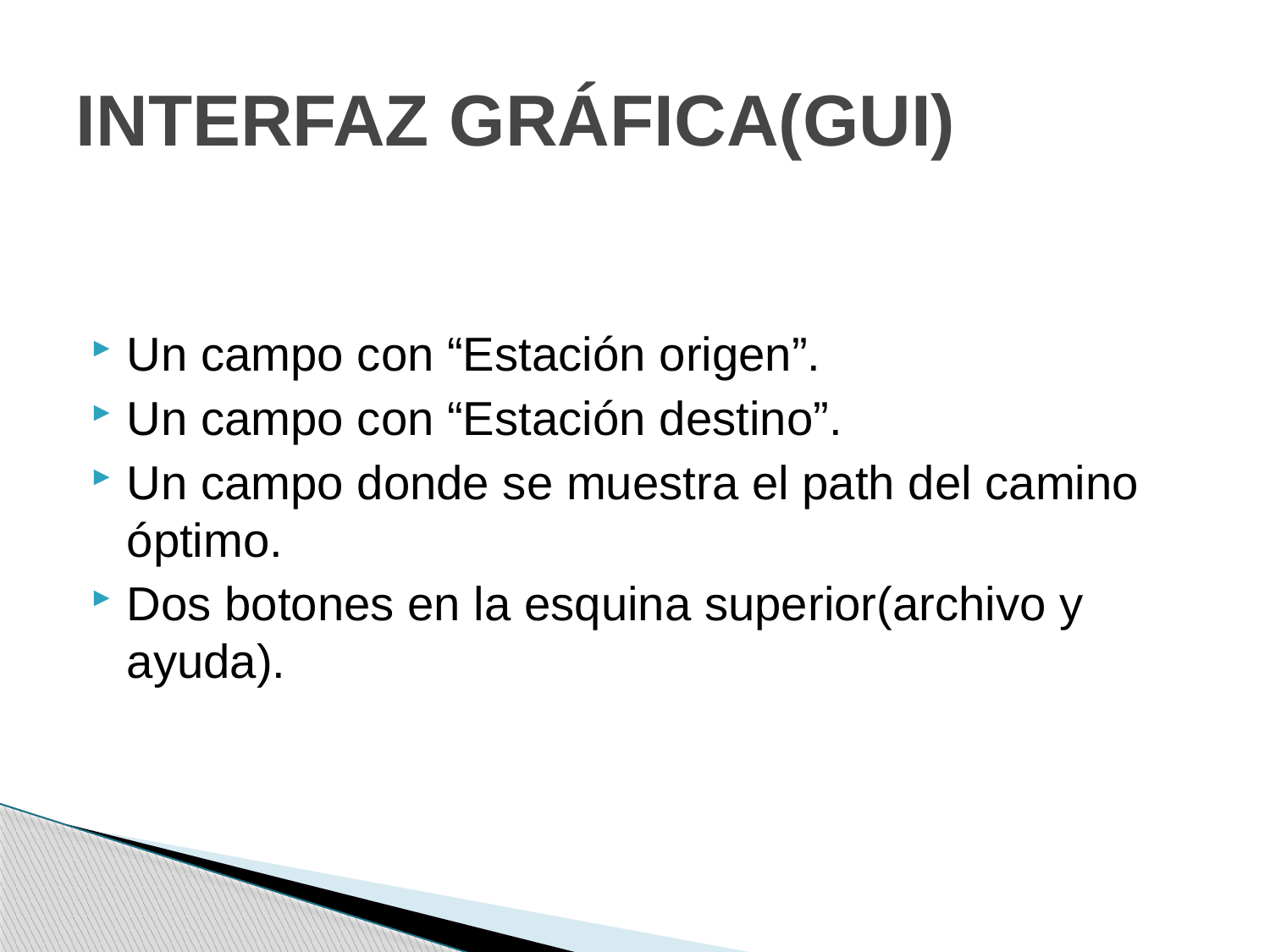

# INTERFAZ GRÁFICA(GUI)
Un campo con “Estación origen”.
Un campo con “Estación destino”.
Un campo donde se muestra el path del camino óptimo.
Dos botones en la esquina superior(archivo y ayuda).